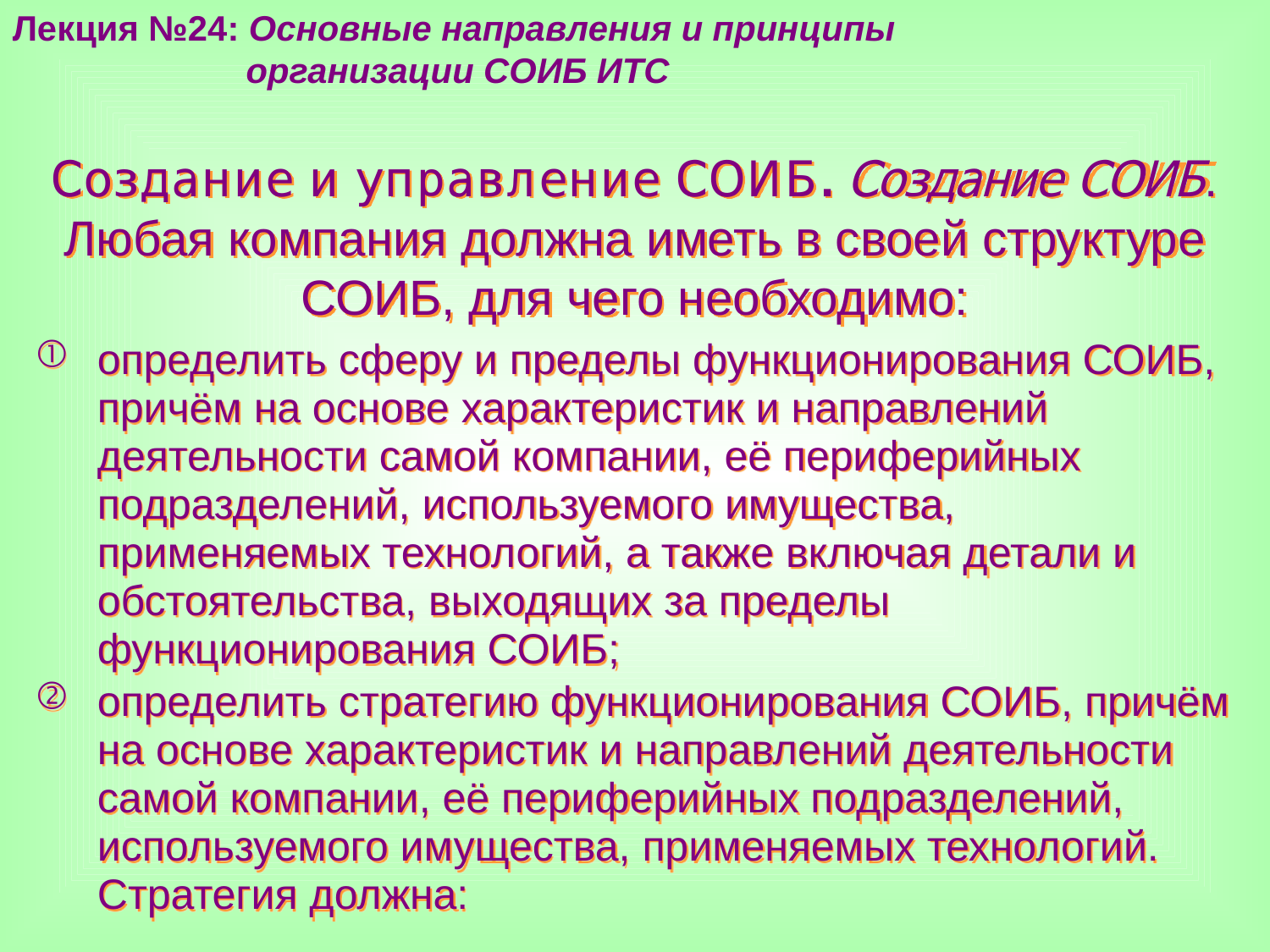

Лекция №24: Основные направления и принципы
                        организации СОИБ ИТС
Создание и управление СОИБ. Создание СОИБ. Любая компания должна иметь в своей структуре СОИБ, для чего необходимо:
определить сферу и пределы функционирования СОИБ, причём на основе характеристик и направлений деятельности самой компании, её периферийных подразделений, используемого имущества, применяемых технологий, а также включая детали и обстоятельства, выходящих за пределы функционирования СОИБ;
определить стратегию функционирования СОИБ, причём на основе характеристик и направлений деятельности самой компании, её периферийных подразделений, используемого имущества, применяемых технологий. Стратегия должна: